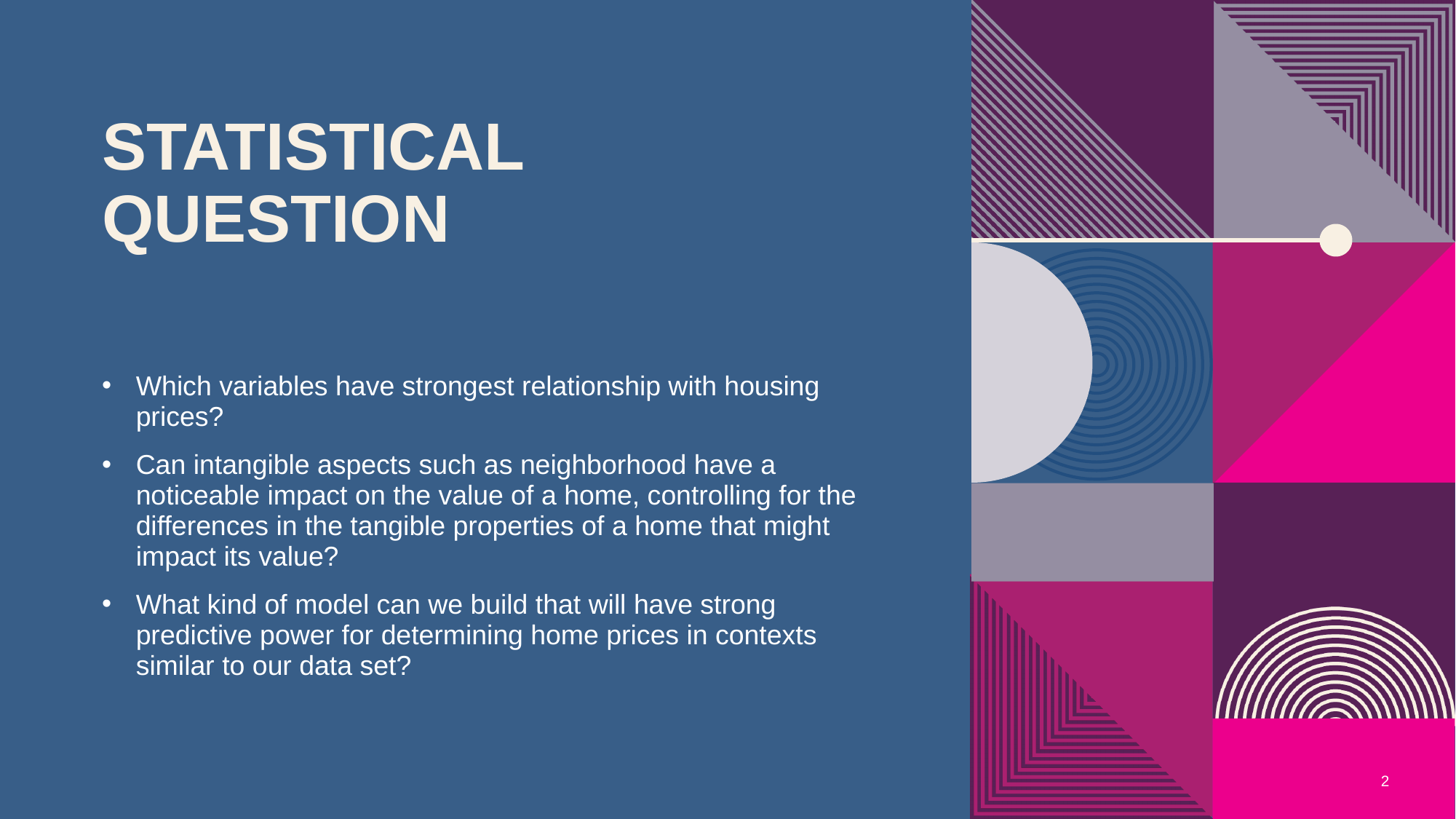

# Statistical Question
Which variables have strongest relationship with housing prices?
Can intangible aspects such as neighborhood have a noticeable impact on the value of a home, controlling for the differences in the tangible properties of a home that might impact its value?
What kind of model can we build that will have strong predictive power for determining home prices in contexts similar to our data set?
2